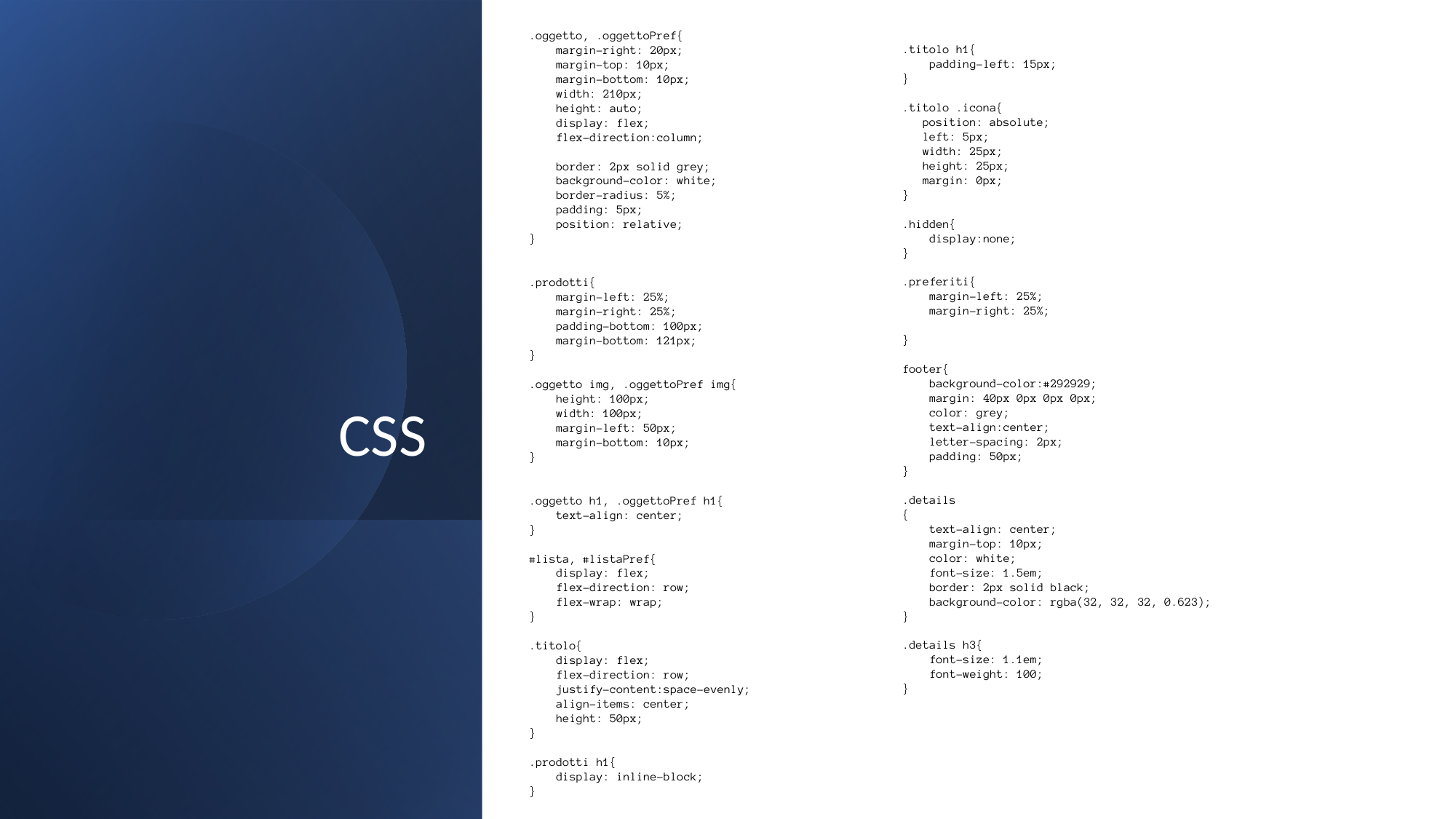

.oggetto, .oggettoPref{
    margin-right: 20px;
    margin-top: 10px;
    margin-bottom: 10px;
    width: 210px;
    height: auto;
    display: flex;
    flex-direction:column;
    border: 2px solid grey;
    background-color: white;
    border-radius: 5%;
    padding: 5px;
    position: relative;
}
.prodotti{
    margin-left: 25%;
    margin-right: 25%;
    padding-bottom: 100px;
    margin-bottom: 121px;
}
.oggetto img, .oggettoPref img{
    height: 100px;
    width: 100px;
    margin-left: 50px;
    margin-bottom: 10px;
}
.oggetto h1, .oggettoPref h1{
    text-align: center;
}
#lista, #listaPref{
    display: flex;
    flex-direction: row;
    flex-wrap: wrap;
}
.titolo{
    display: flex;
    flex-direction: row;
    justify-content:space-evenly;
    align-items: center;
    height: 50px;
}
.prodotti h1{
    display: inline-block;
}

.titolo h1{
    padding-left: 15px;
}
.titolo .icona{
   position: absolute;
   left: 5px;
   width: 25px;
   height: 25px;
   margin: 0px;
}
.hidden{
    display:none;
}
.preferiti{
    margin-left: 25%;
    margin-right: 25%;

}
footer{
    background-color:#292929;
    margin: 40px 0px 0px 0px;
    color: grey;
    text-align:center;
    letter-spacing: 2px;
    padding: 50px;
}
.details
{
    text-align: center;
    margin-top: 10px;
    color: white;
    font-size: 1.5em;
    border: 2px solid black;
    background-color: rgba(32, 32, 32, 0.623);
}
.details h3{
    font-size: 1.1em;
    font-weight: 100;
}

# CSS